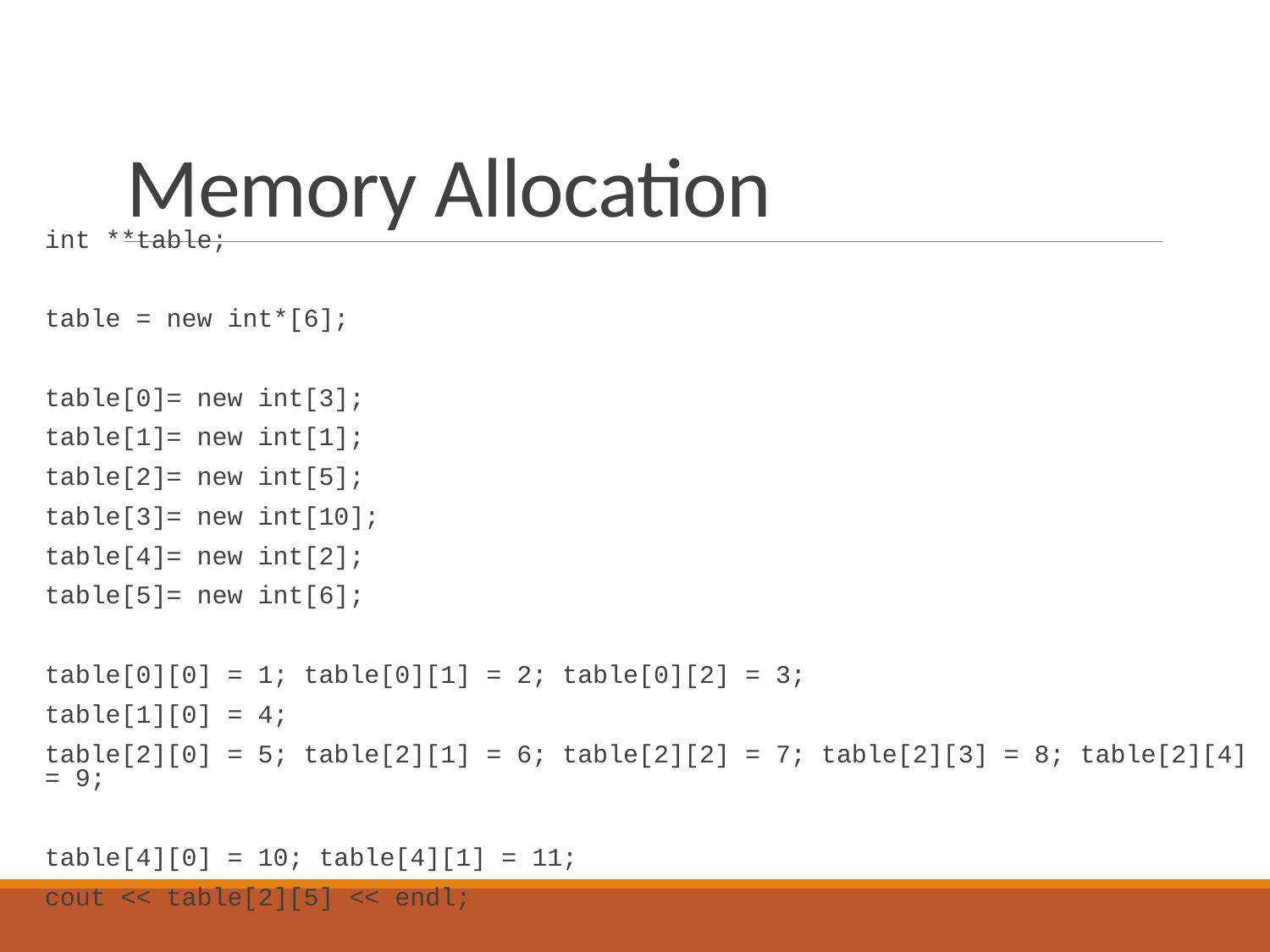

# Memory Allocation
	int **table;

	table = new int*[6];

	table[0]= new int[3];
	table[1]= new int[1];
	table[2]= new int[5];
	table[3]= new int[10];
	table[4]= new int[2];
	table[5]= new int[6];

	table[0][0] = 1; table[0][1] = 2; table[0][2] = 3;
	table[1][0] = 4;
	table[2][0] = 5; table[2][1] = 6; table[2][2] = 7; table[2][3] = 8; table[2][4] = 9;

	table[4][0] = 10; table[4][1] = 11;
	cout << table[2][5] << endl;